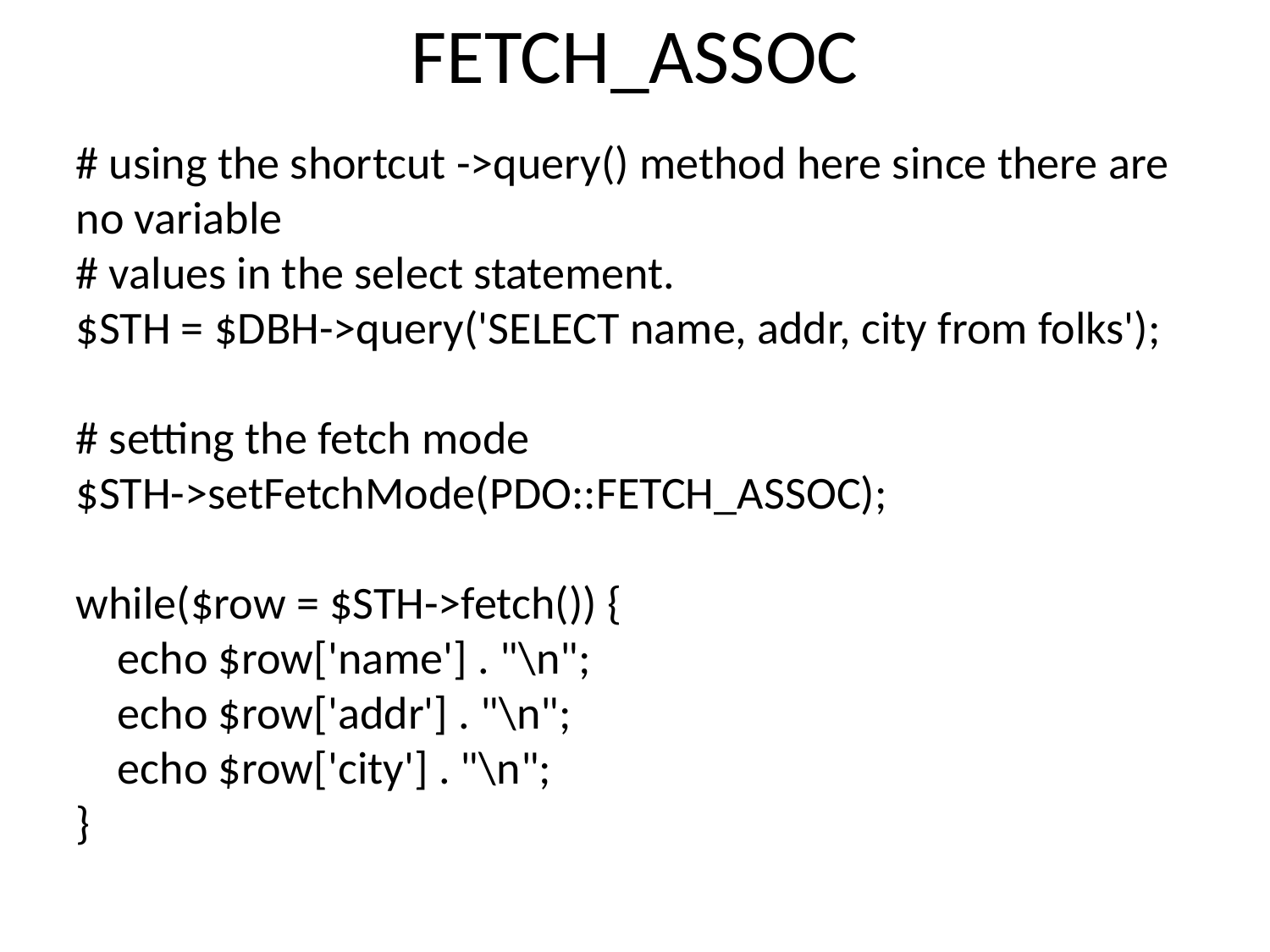

FETCH_ASSOC
# using the shortcut ->query() method here since there are no variable
# values in the select statement.
$STH = $DBH->query('SELECT name, addr, city from folks');

# setting the fetch mode
$STH->setFetchMode(PDO::FETCH_ASSOC);

while($row = $STH->fetch()) {
    echo $row['name'] . "\n";
    echo $row['addr'] . "\n";
    echo $row['city'] . "\n";
}